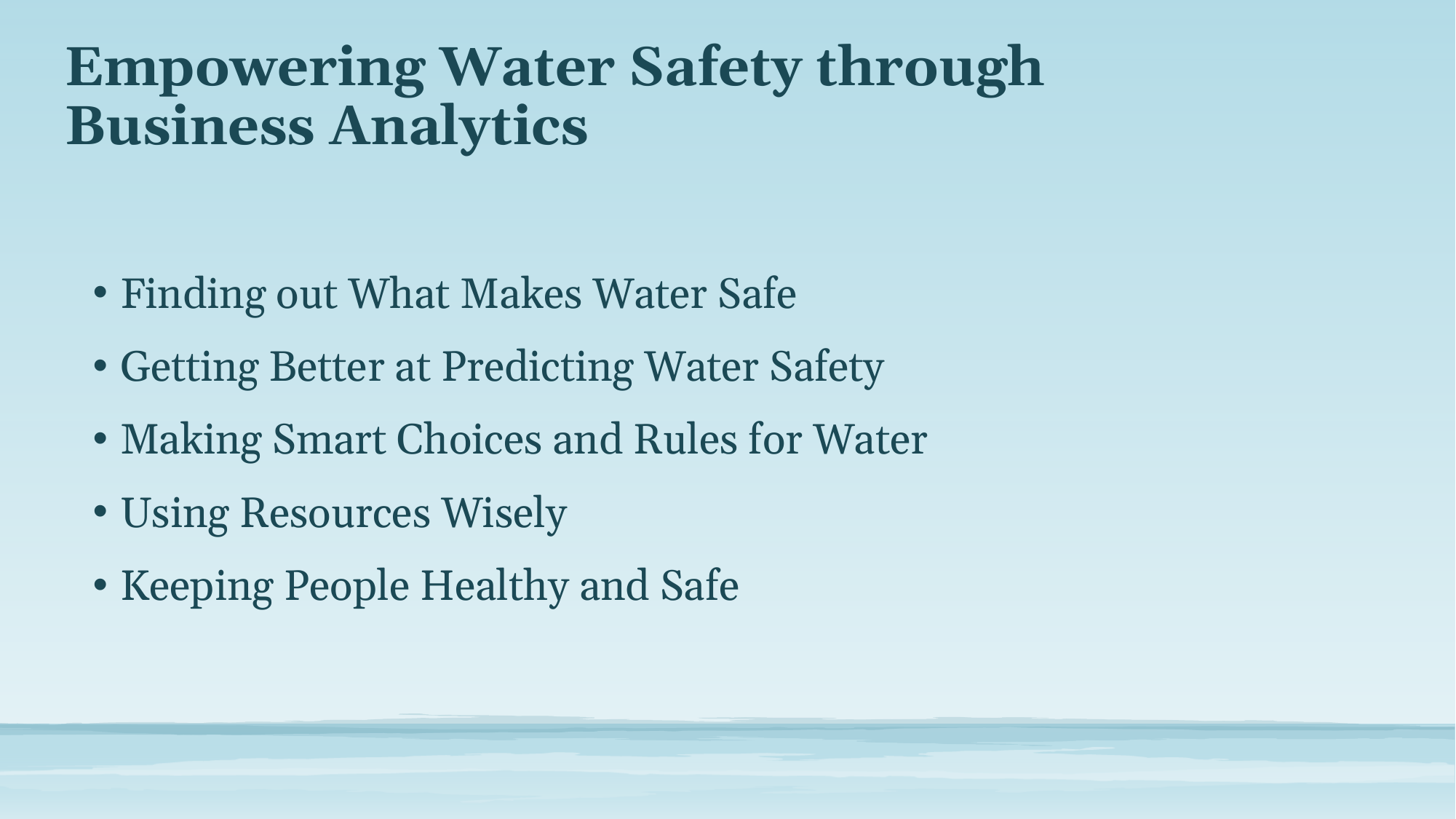

# Empowering Water Safety through Business Analytics

Finding out What Makes Water Safe
Getting Better at Predicting Water Safety
Making Smart Choices and Rules for Water
Using Resources Wisely
Keeping People Healthy and Safe